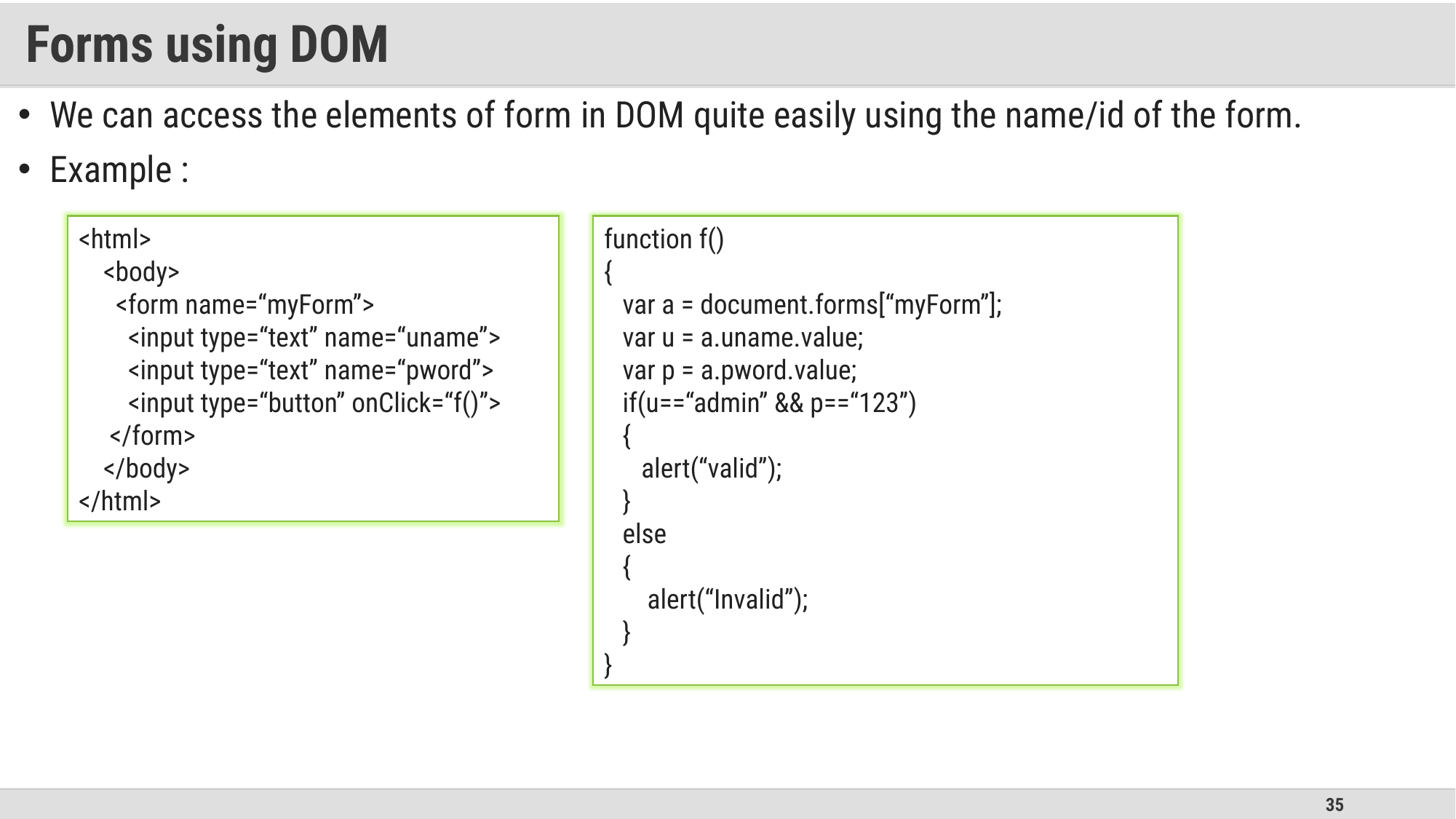

# Forms using DOM
We can access the elements of form in DOM quite easily using the name/id of the form.
Example :

<html>
    <body>
      <form name=“myForm”>
        <input type=“text” name=“uname”>
        <input type=“text” name=“pword”>
        <input type=“button” onClick=“f()”>
     </form>
    </body>
</html>
function f()
{
   var a = document.forms[“myForm”];
   var u = a.uname.value;
   var p = a.pword.value;
   if(u==“admin” && p==“123”)
   {
      alert(“valid”);
   }
   else
   {
       alert(“Invalid”);
   }
}